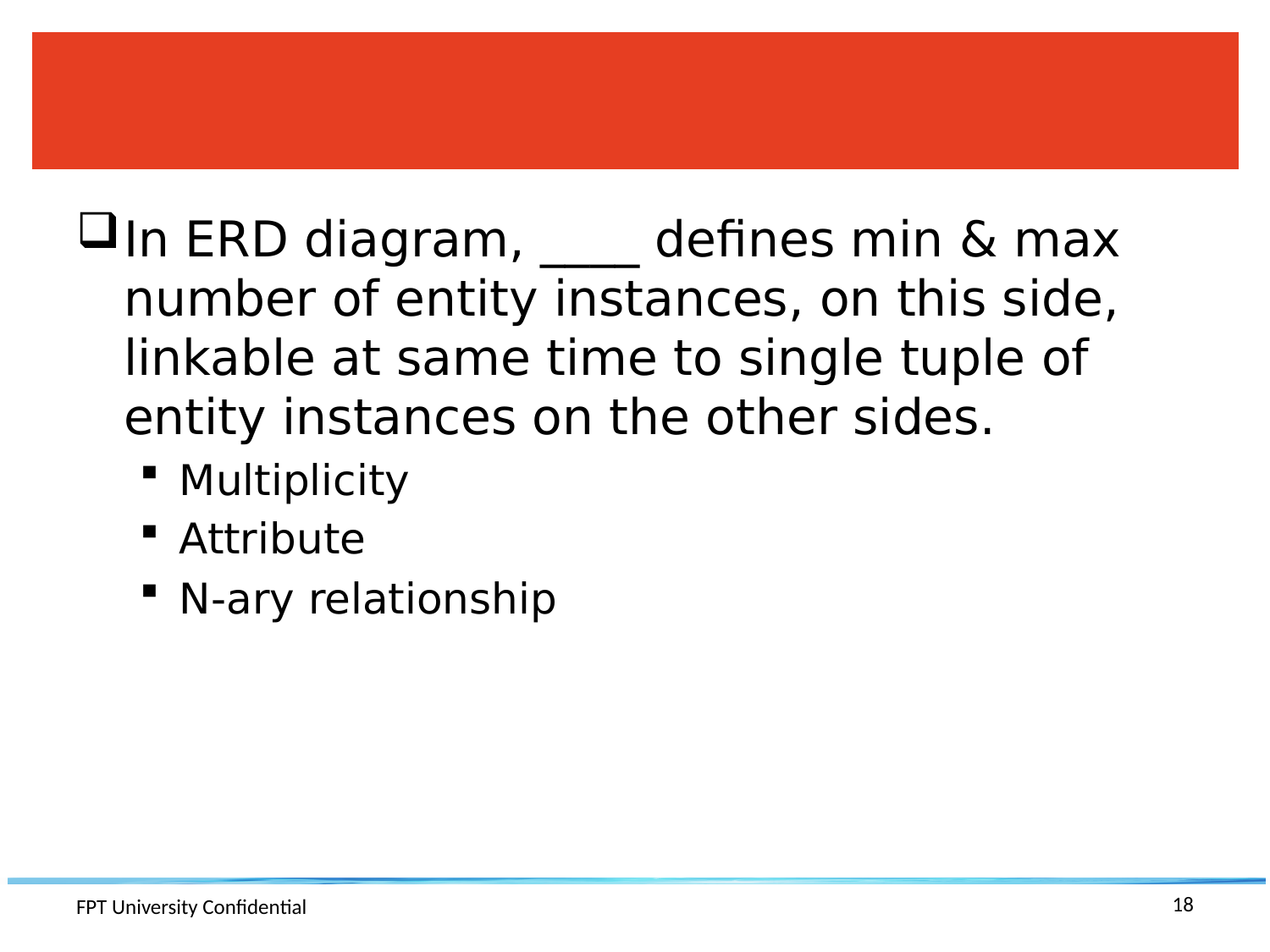

#
In ERD diagram, ____ defines min & max number of entity instances, on this side, linkable at same time to single tuple of entity instances on the other sides.
Multiplicity
Attribute
N-ary relationship